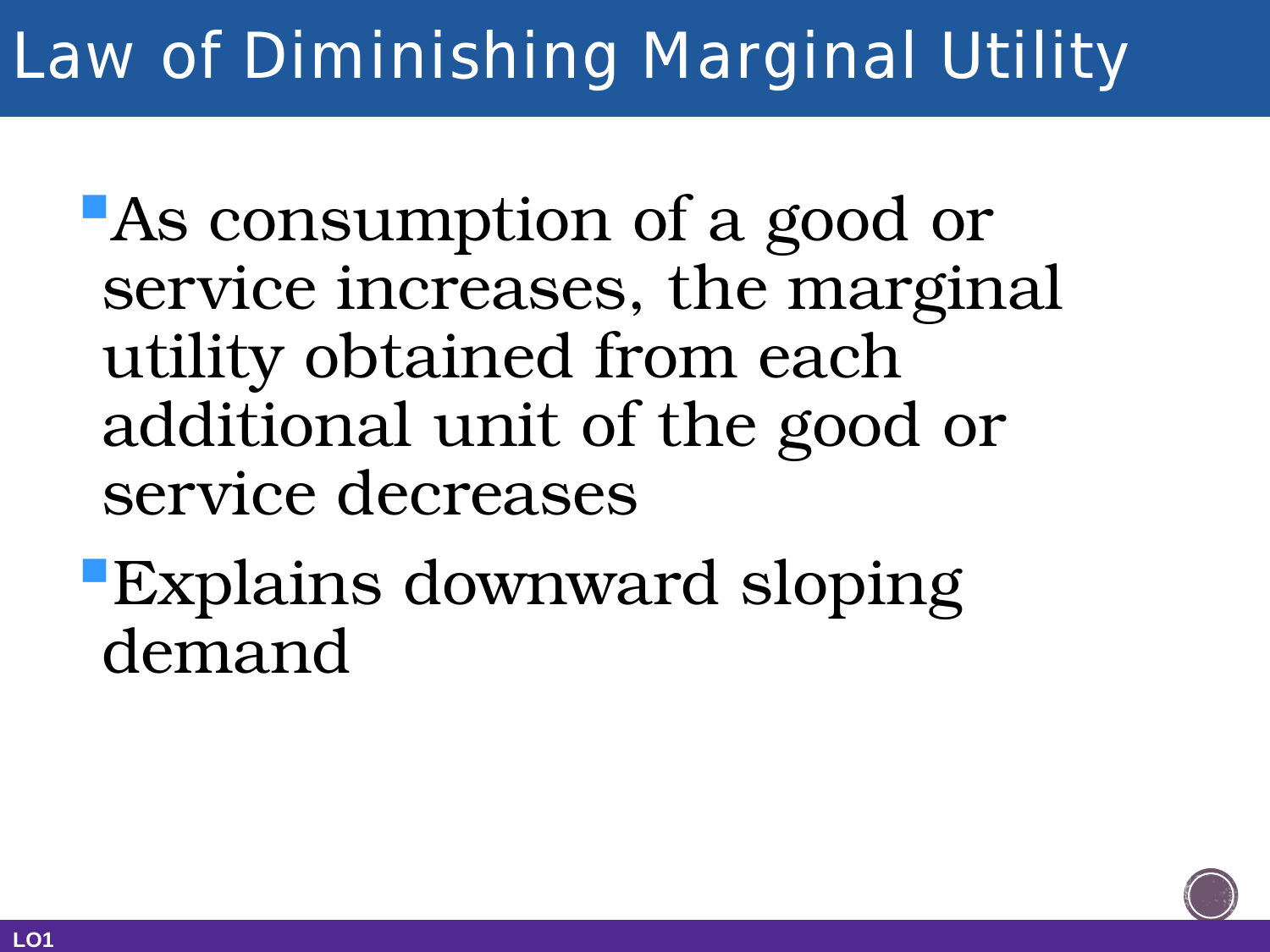

# Law of Diminishing Marginal Utility
As consumption of a good or service increases, the marginal utility obtained from each additional unit of the good or service decreases
Explains downward sloping demand

LO1